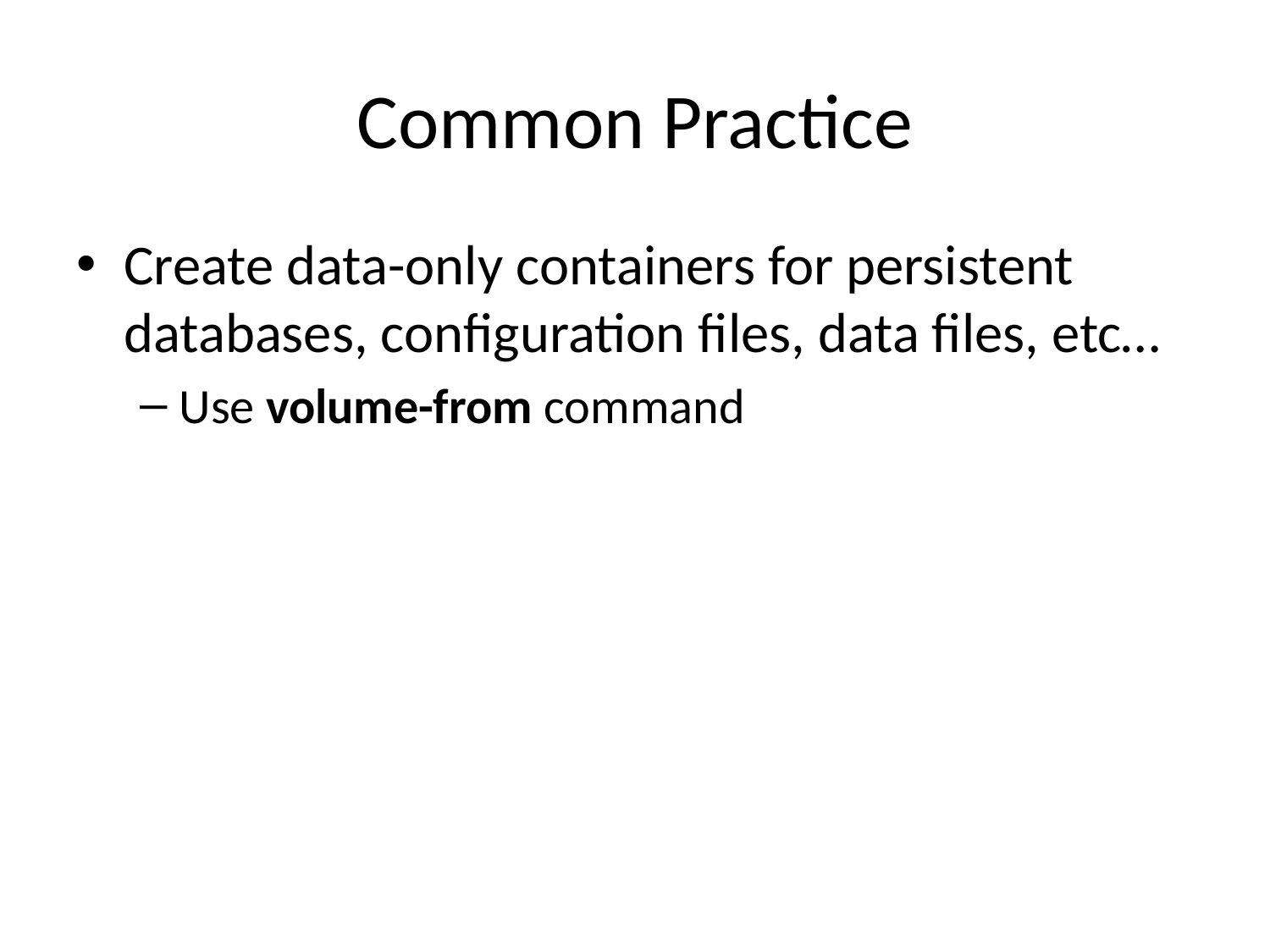

# Common Practice
Create data-only containers for persistent databases, configuration files, data files, etc…
Use volume-from command